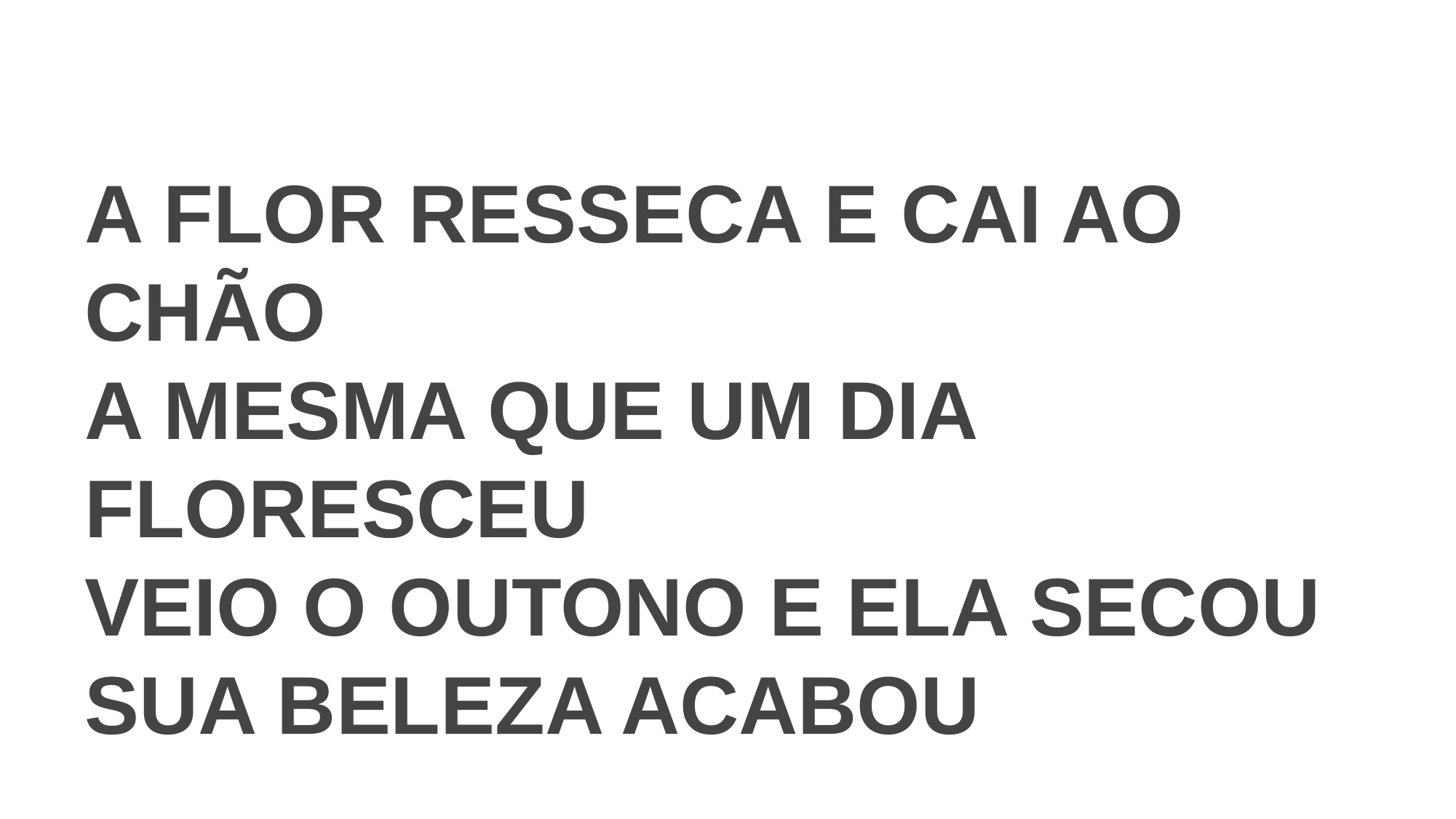

A FLOR RESSECA E CAI AO CHÃO
A MESMA QUE UM DIA FLORESCEU
VEIO O OUTONO E ELA SECOU
SUA BELEZA ACABOU